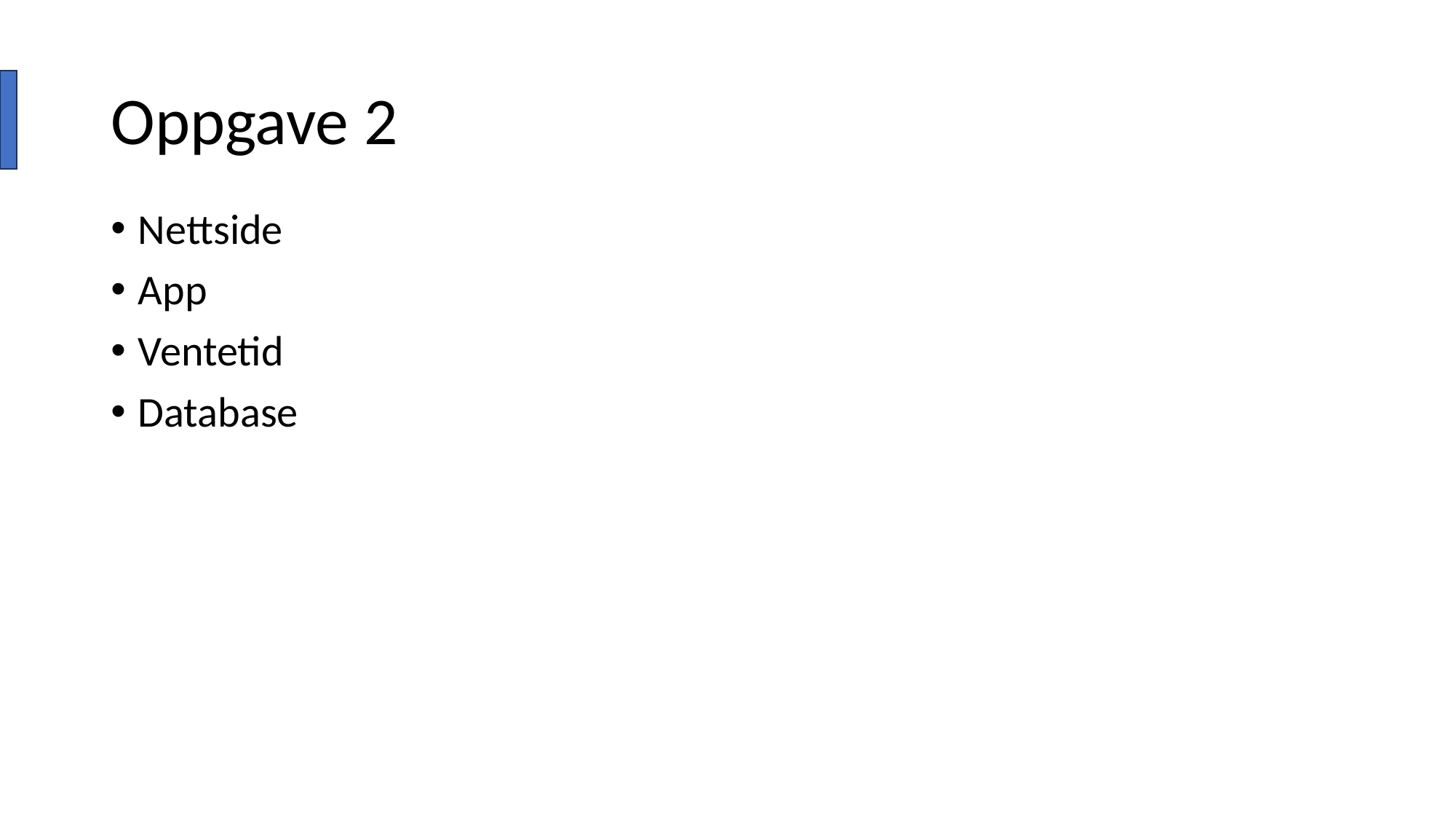

# Oppgave 2

Nettside
App
Ventetid
Database